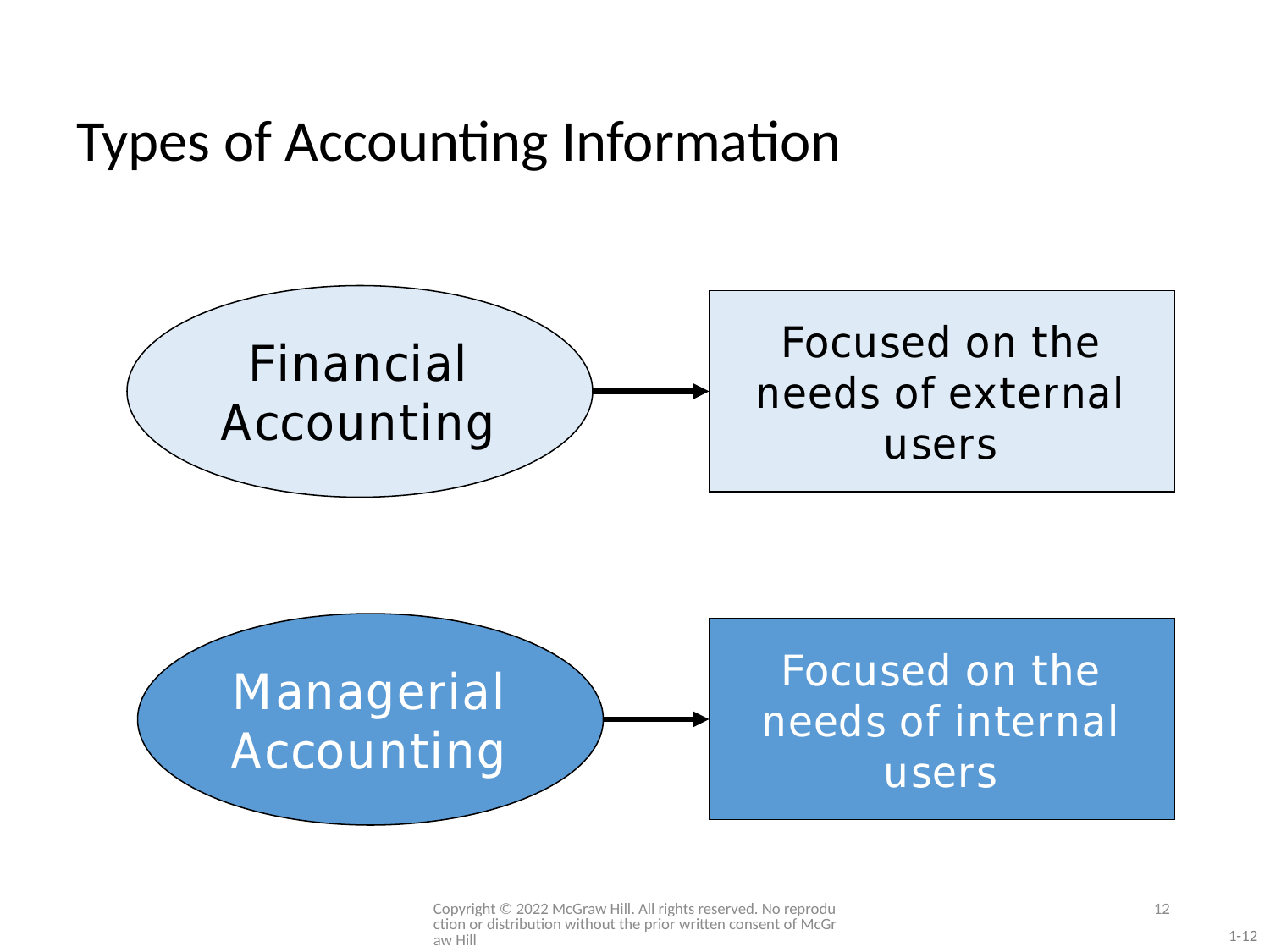

# Types of Accounting Information
Financial Accounting
Focused on the needs of external users
Managerial Accounting
Focused on the needs of internal users
Copyright © 2022 McGraw Hill. All rights reserved. No reproduction or distribution without the prior written consent of McGraw Hill
12